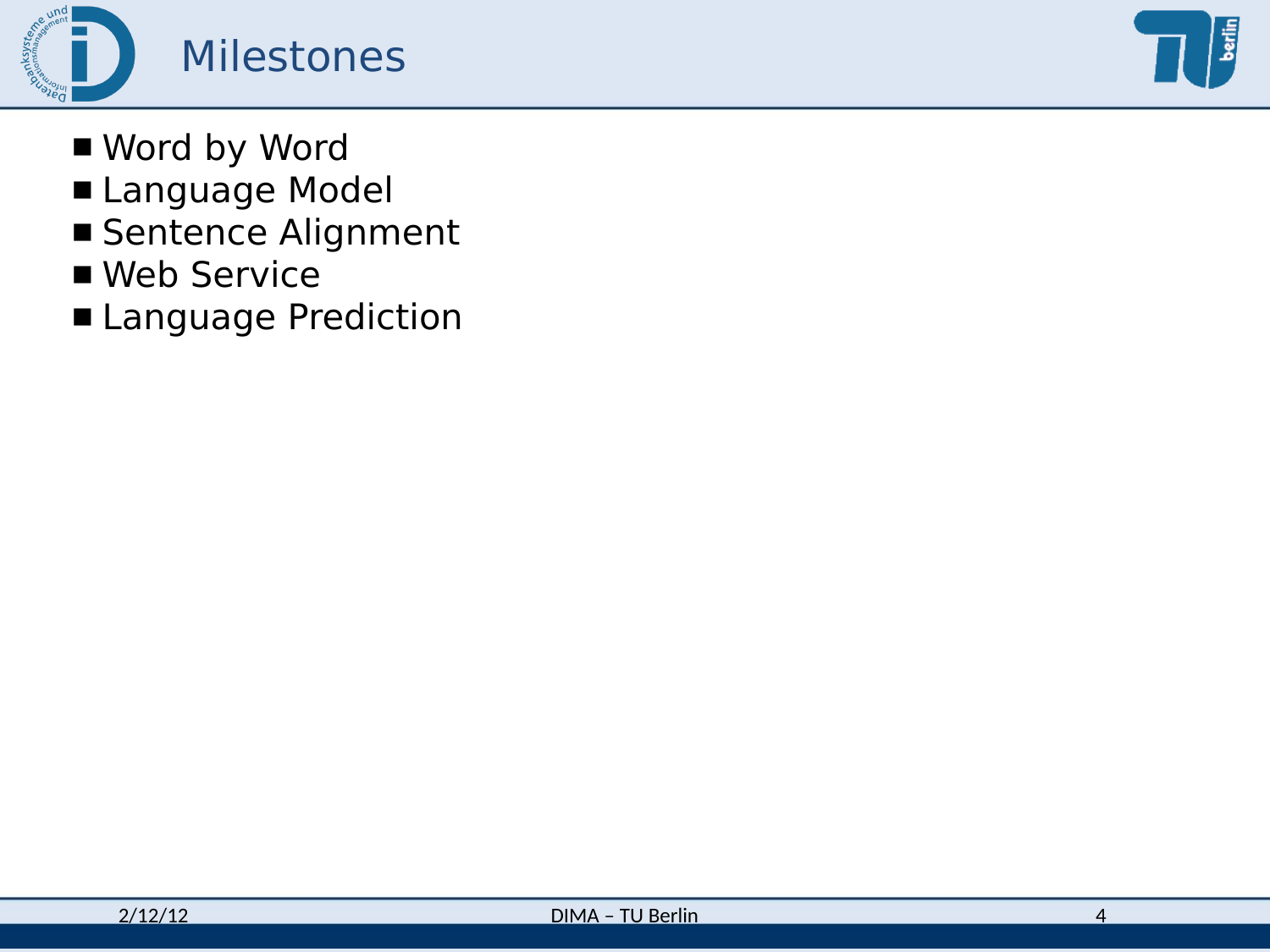

Milestones
Word by Word
Language Model
Sentence Alignment
Web Service
Language Prediction